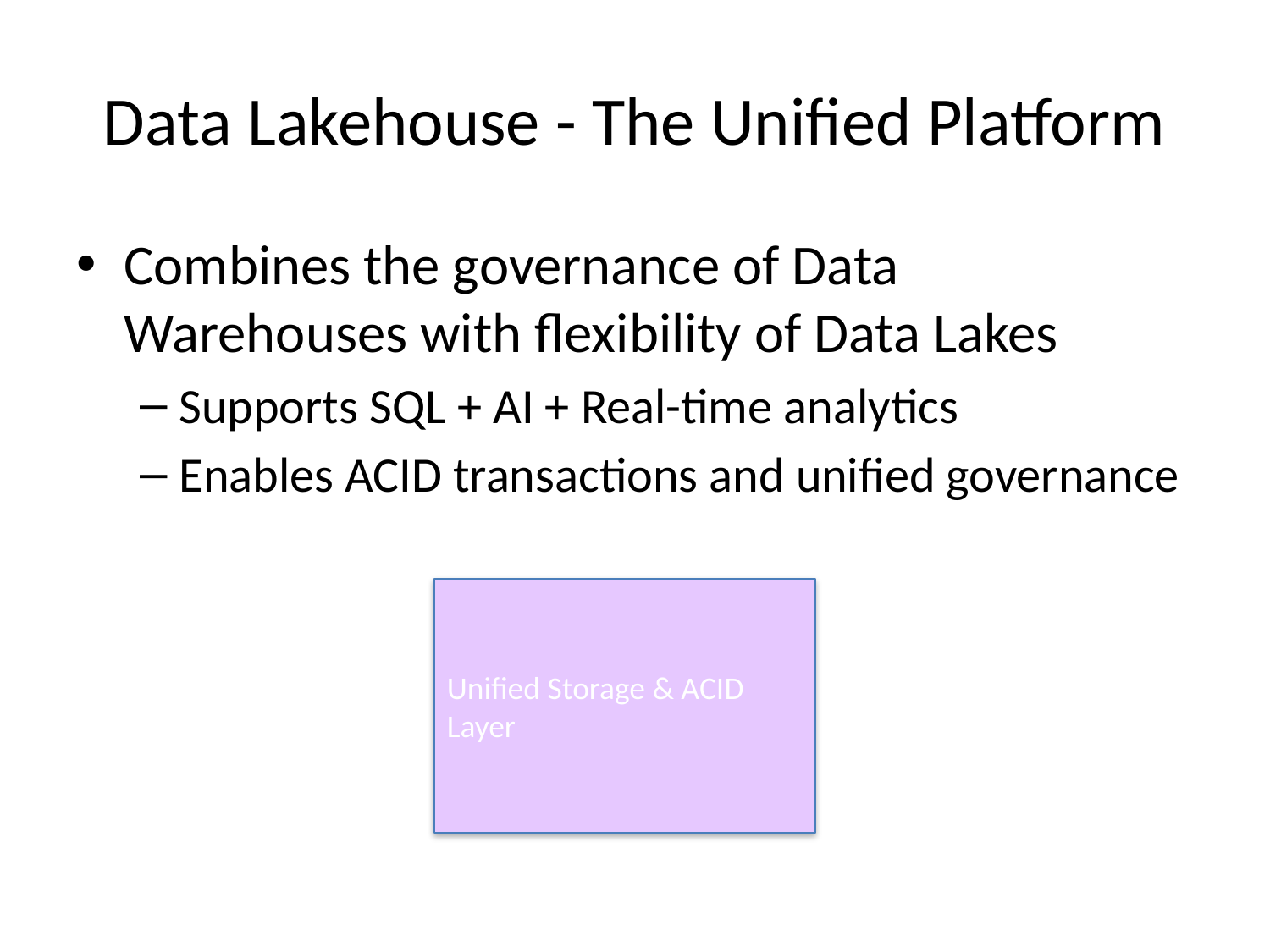

# Data Lakehouse - The Unified Platform
Combines the governance of Data Warehouses with flexibility of Data Lakes
Supports SQL + AI + Real-time analytics
Enables ACID transactions and unified governance
Unified Storage & ACID Layer